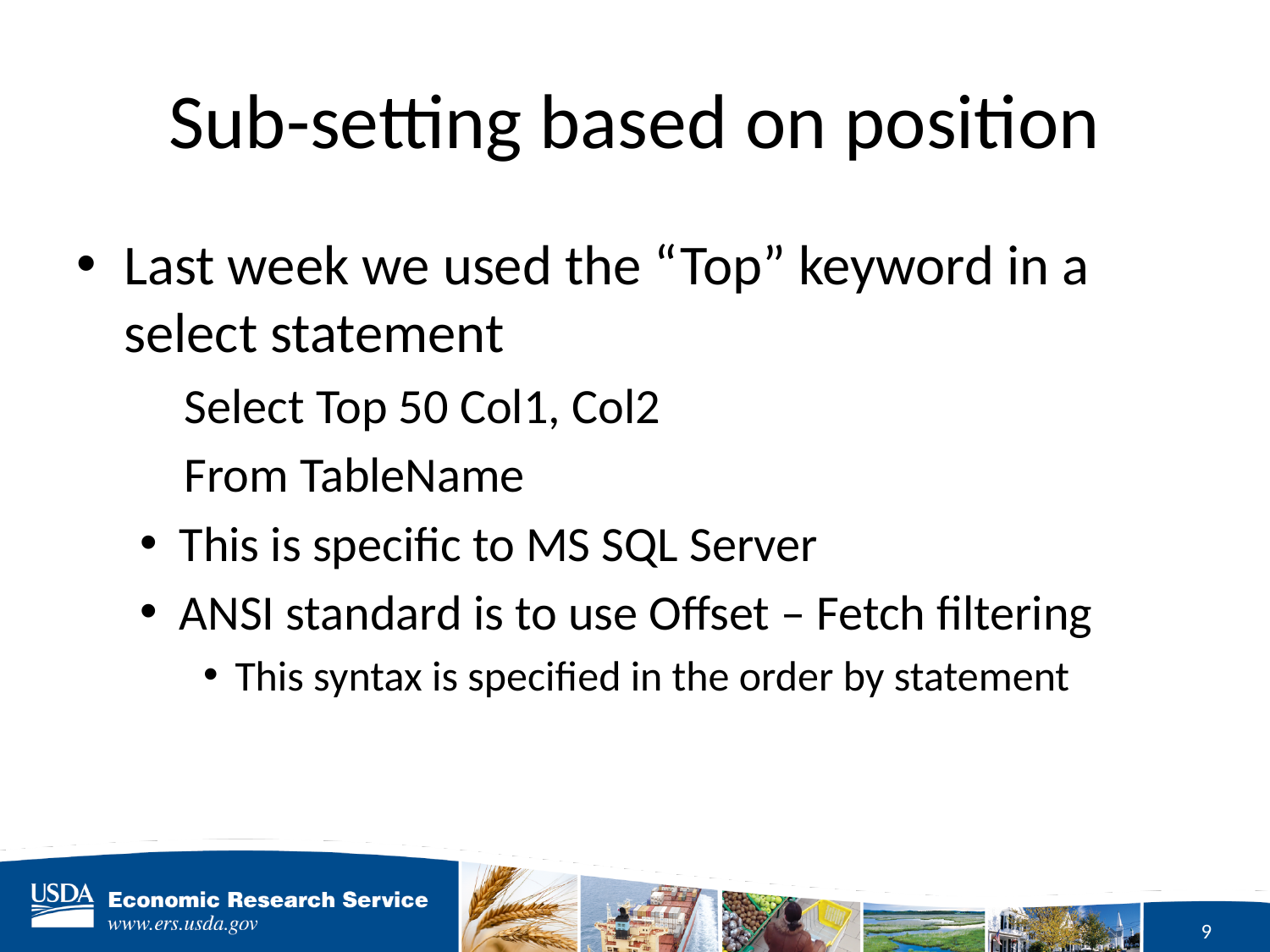

# Sub-setting based on position
Last week we used the “Top” keyword in a select statement
    Select Top 50 Col1, Col2
    From TableName
This is specific to MS SQL Server
ANSI standard is to use Offset – Fetch filtering
This syntax is specified in the order by statement